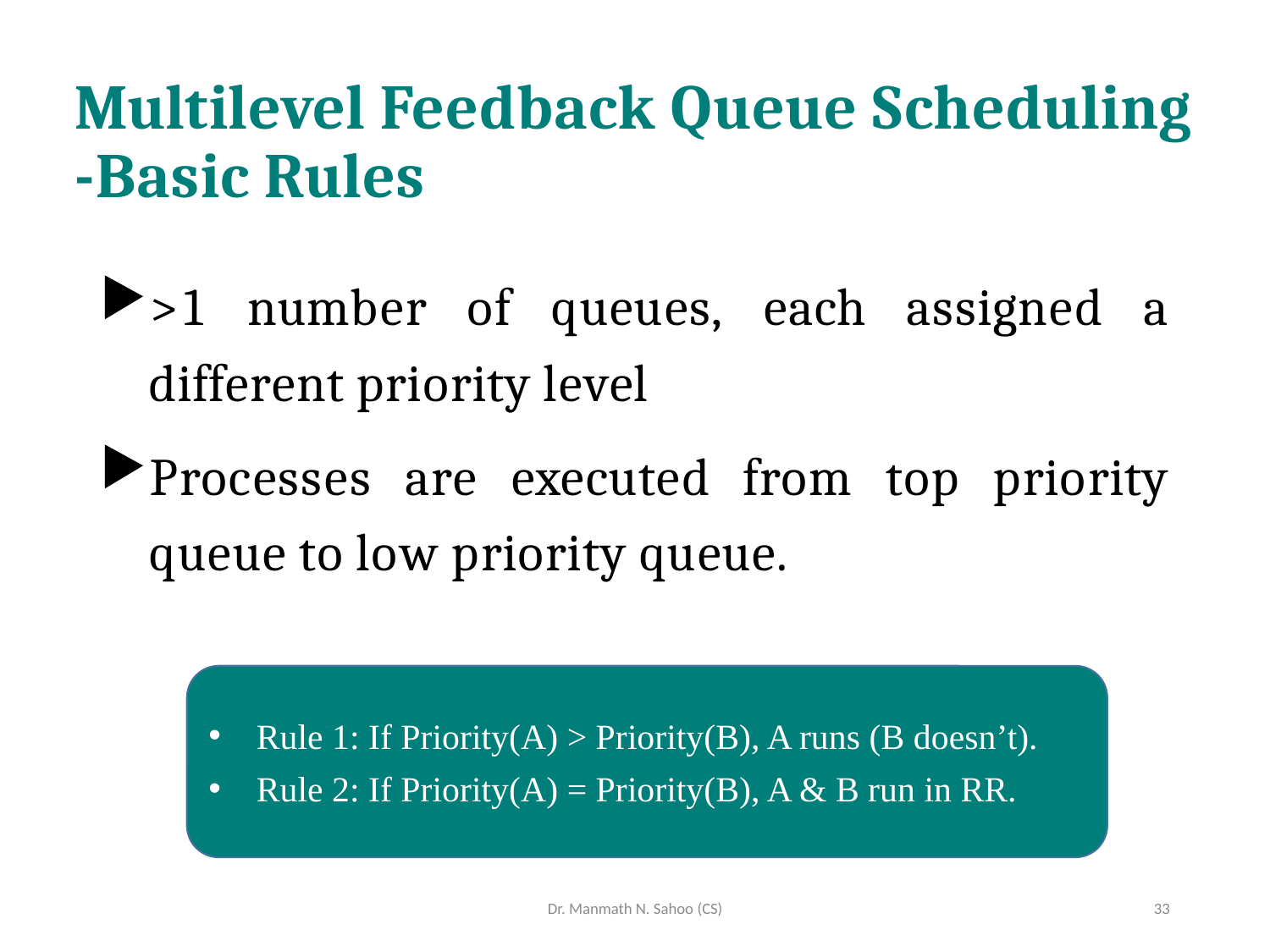

# Multilevel Feedback Queue Scheduling -Basic Rules
>1 number of queues, each assigned a different priority level
Processes are executed from top priority queue to low priority queue.
Rule 1: If Priority(A) > Priority(B), A runs (B doesn’t).
Rule 2: If Priority(A) = Priority(B), A & B run in RR.
Dr. Manmath N. Sahoo (CS)
33